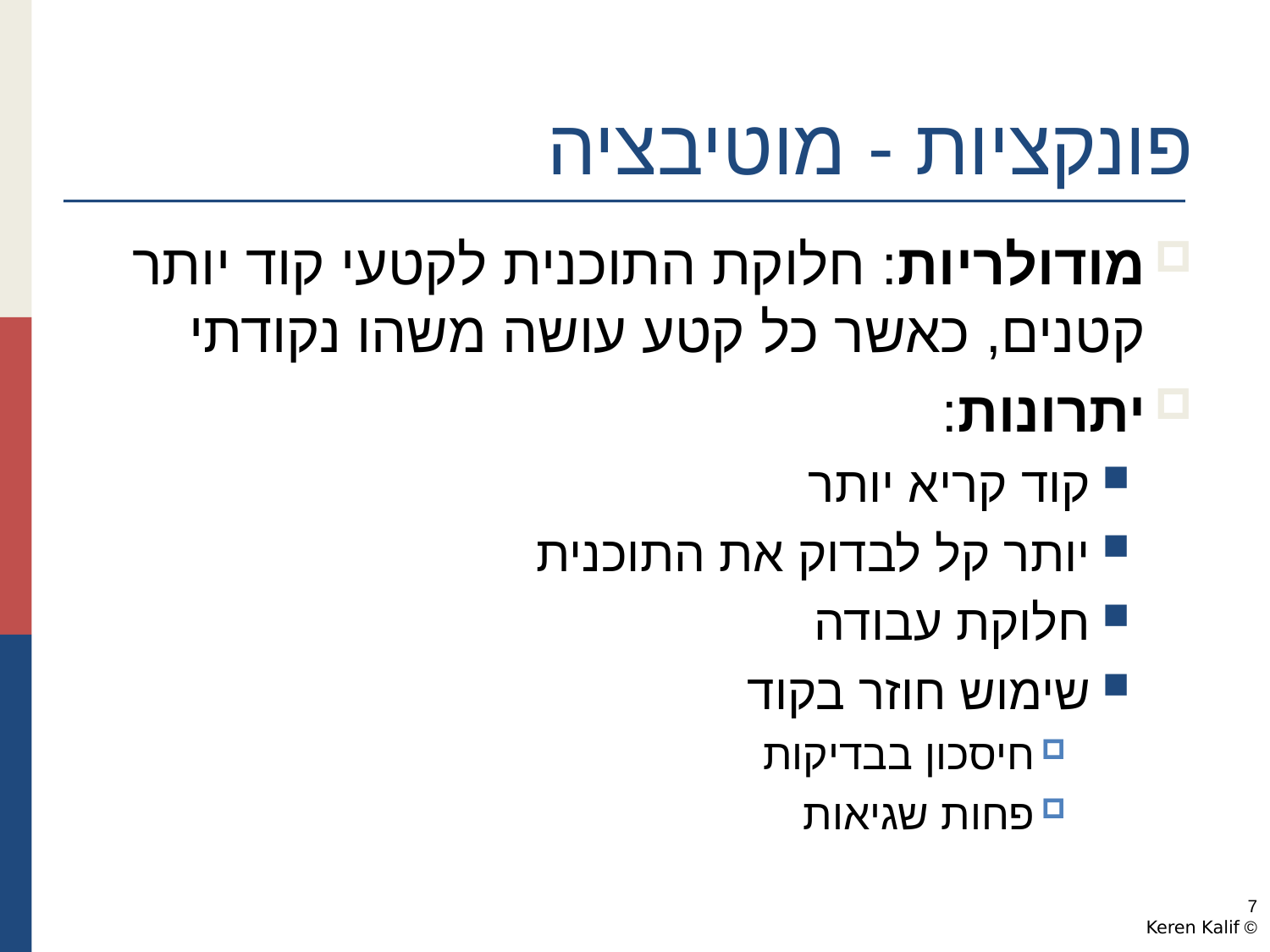

# פונקציות - מוטיבציה
מודולריות: חלוקת התוכנית לקטעי קוד יותר קטנים, כאשר כל קטע עושה משהו נקודתי
יתרונות:
קוד קריא יותר
יותר קל לבדוק את התוכנית
חלוקת עבודה
שימוש חוזר בקוד
חיסכון בבדיקות
פחות שגיאות

7
© Keren Kalif